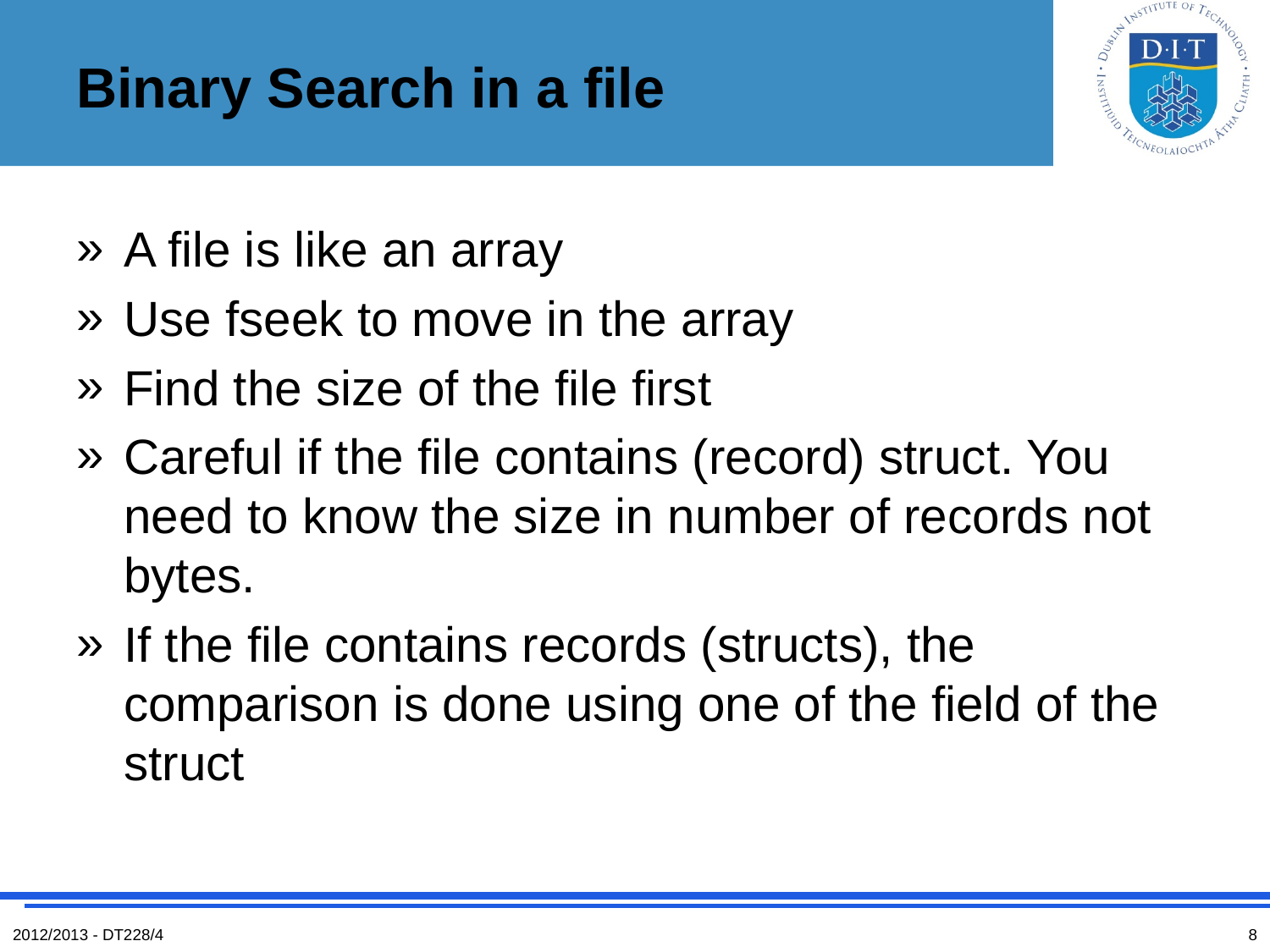

# Binary Search in a file
A file is like an array
Use fseek to move in the array
Find the size of the file first
Careful if the file contains (record) struct. You need to know the size in number of records not bytes.
If the file contains records (structs), the comparison is done using one of the field of the struct
2012/2013 - DT228/4
8